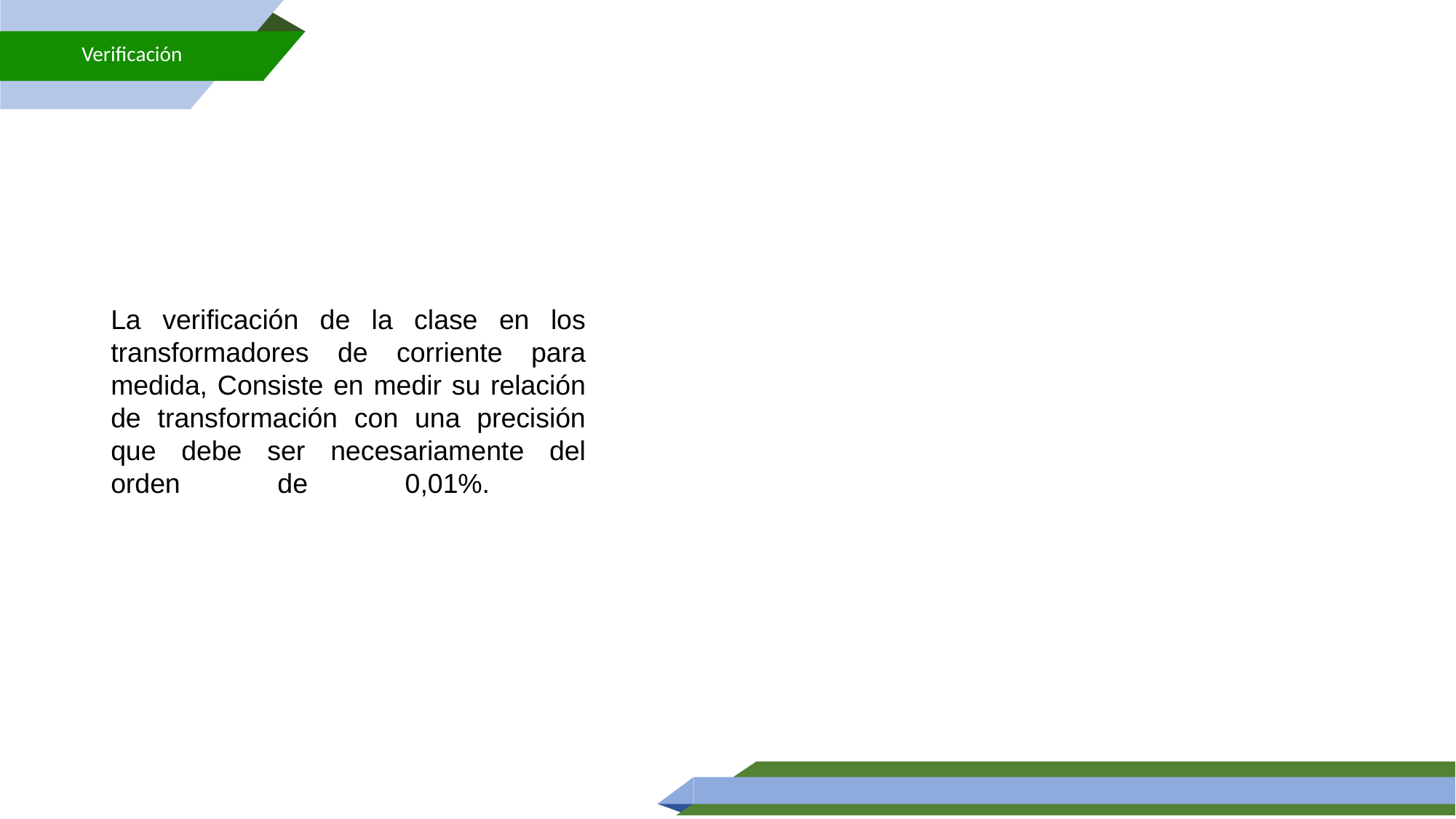

# Verificación
La verificación de la clase en los transformadores de corriente para medida, Consiste en medir su relación de transformación con una precisión que debe ser necesariamente del orden de 0,01%.